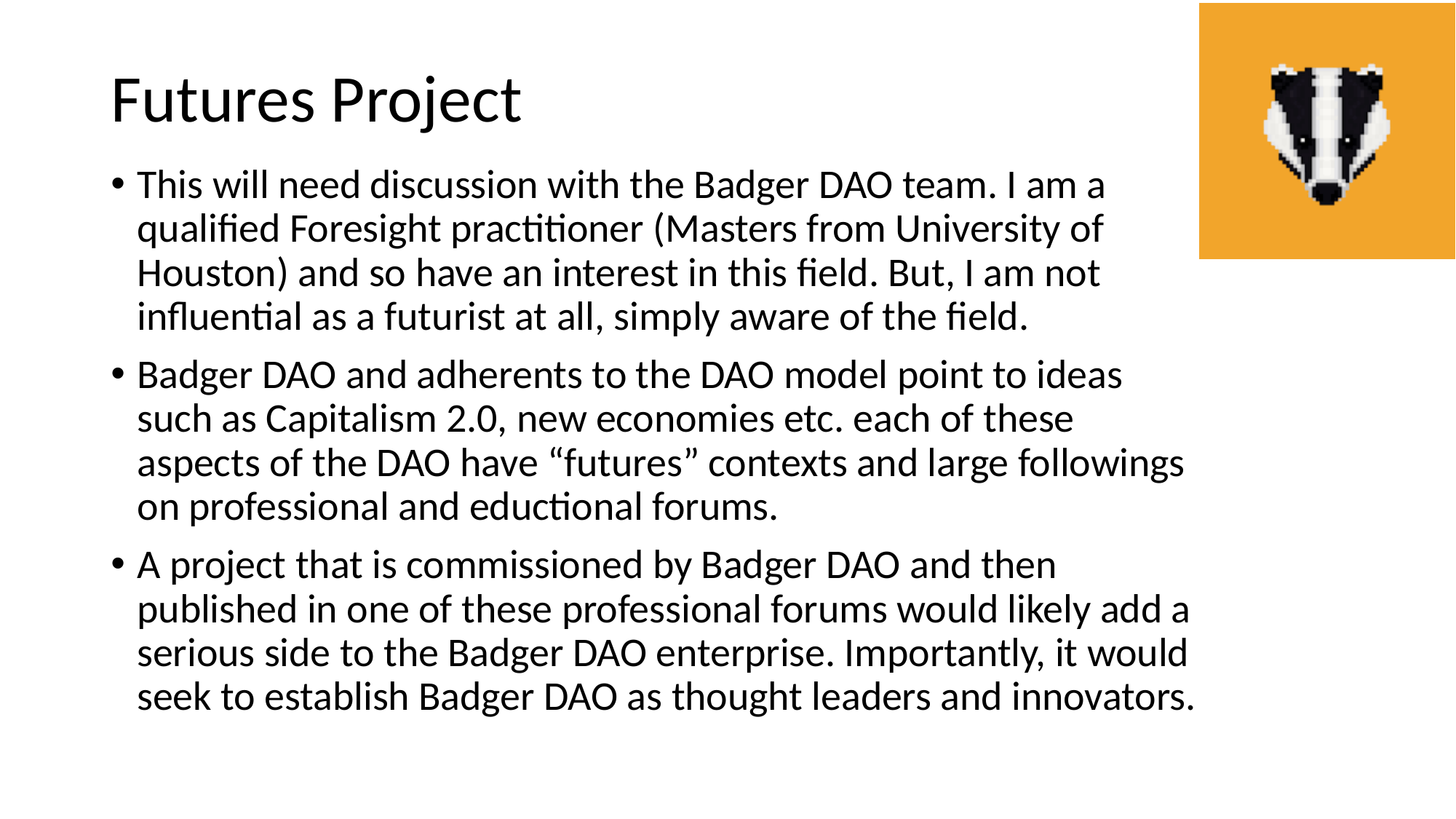

# Futures Project
This will need discussion with the Badger DAO team. I am a qualified Foresight practitioner (Masters from University of Houston) and so have an interest in this field. But, I am not influential as a futurist at all, simply aware of the field.
Badger DAO and adherents to the DAO model point to ideas such as Capitalism 2.0, new economies etc. each of these aspects of the DAO have “futures” contexts and large followings on professional and eductional forums.
A project that is commissioned by Badger DAO and then published in one of these professional forums would likely add a serious side to the Badger DAO enterprise. Importantly, it would seek to establish Badger DAO as thought leaders and innovators.